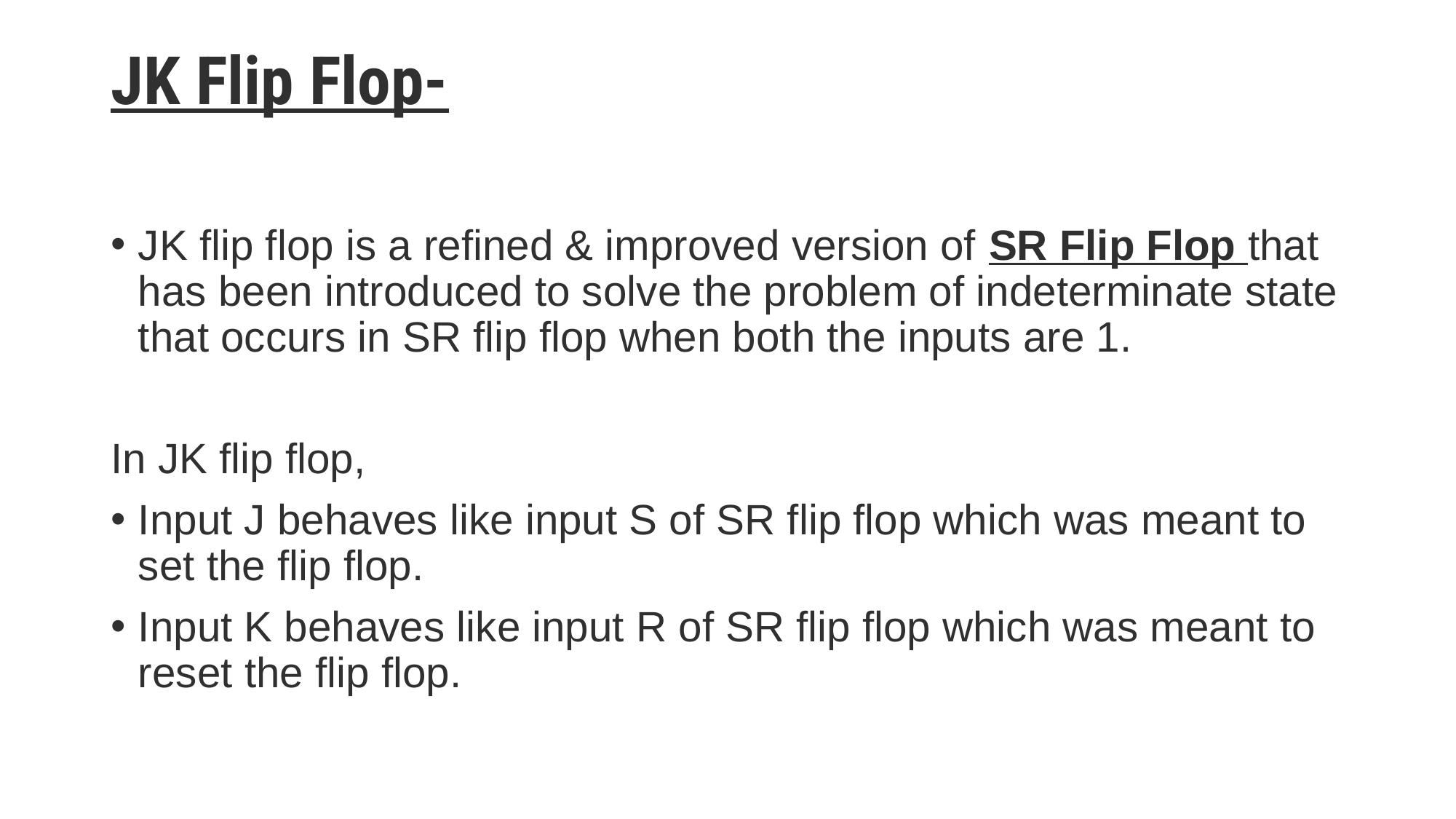

# JK Flip Flop-
JK flip flop is a refined & improved version of SR Flip Flop that has been introduced to solve the problem of indeterminate state that occurs in SR flip flop when both the inputs are 1.

In JK flip flop,
Input J behaves like input S of SR flip flop which was meant to set the flip flop.
Input K behaves like input R of SR flip flop which was meant to reset the flip flop.